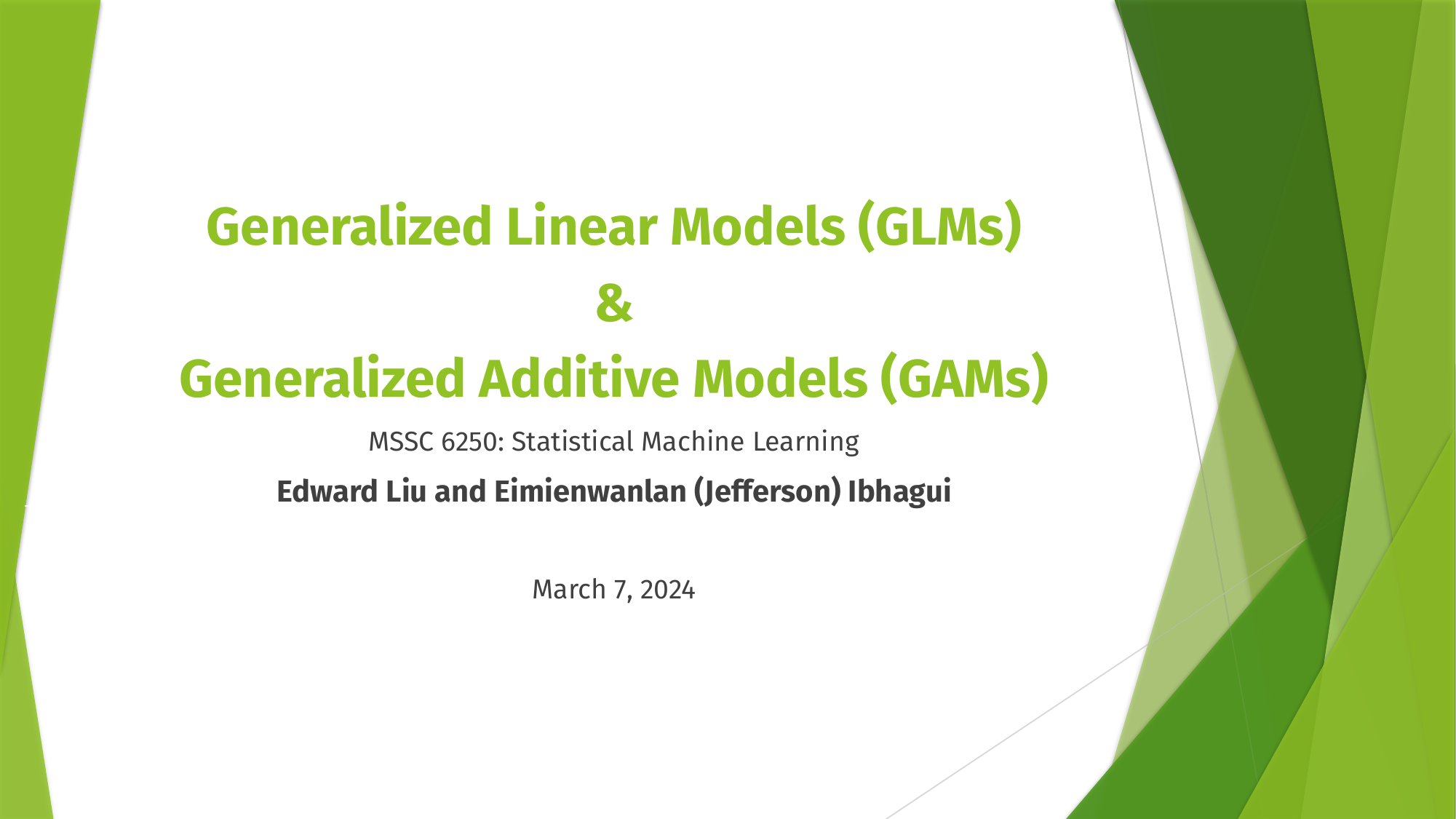

Generalized Linear Models (GLMs)
&
Generalized Additive Models (GAMs)
MSSC 6250: Statistical Machine Learning
Edward Liu and Eimienwanlan (Jefferson) Ibhagui

March 7, 2024